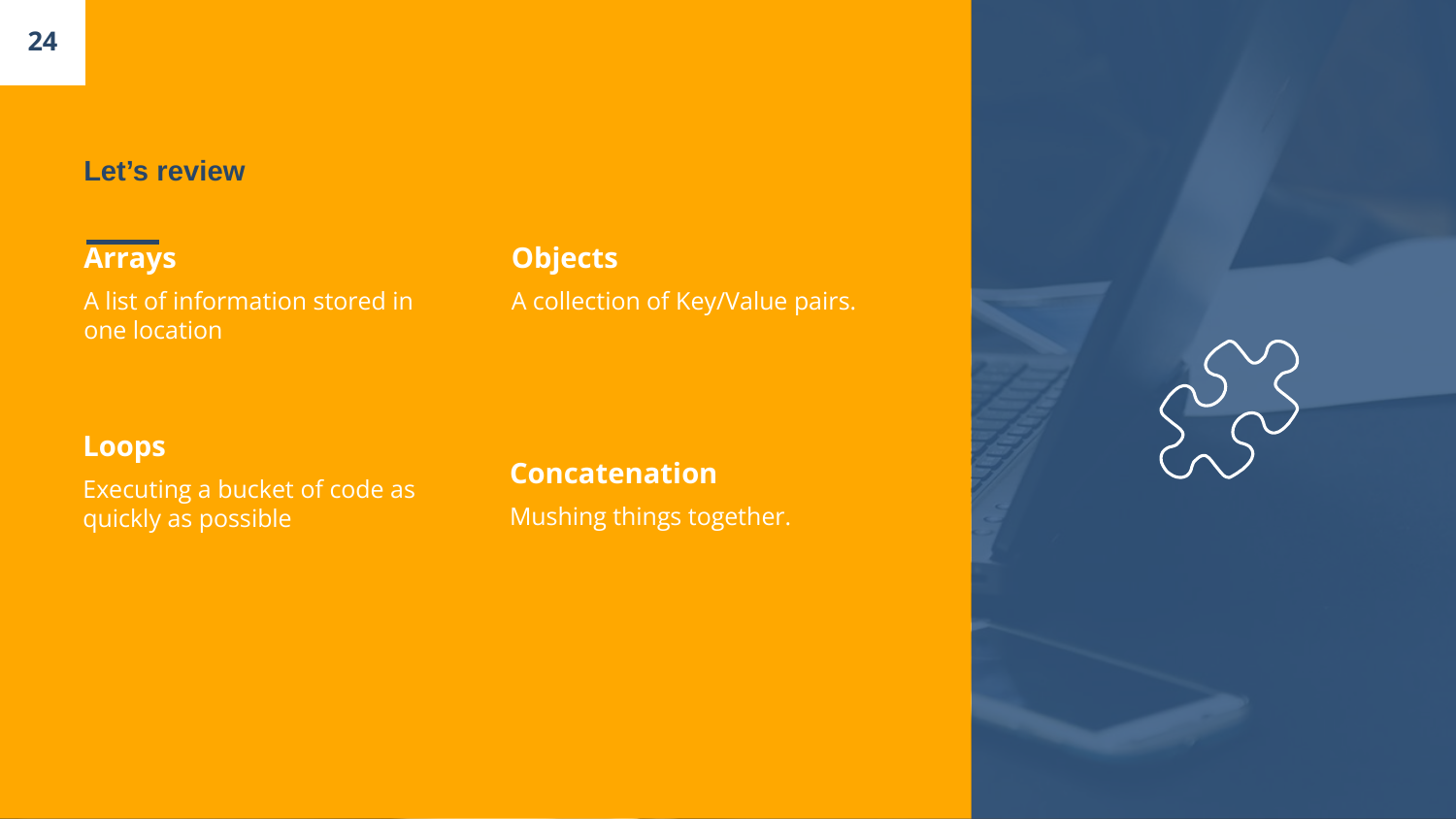

24
# Let’s review
Arrays
A list of information stored in one location
Objects
A collection of Key/Value pairs.

Loops
Executing a bucket of code as quickly as possible
Concatenation
Mushing things together.